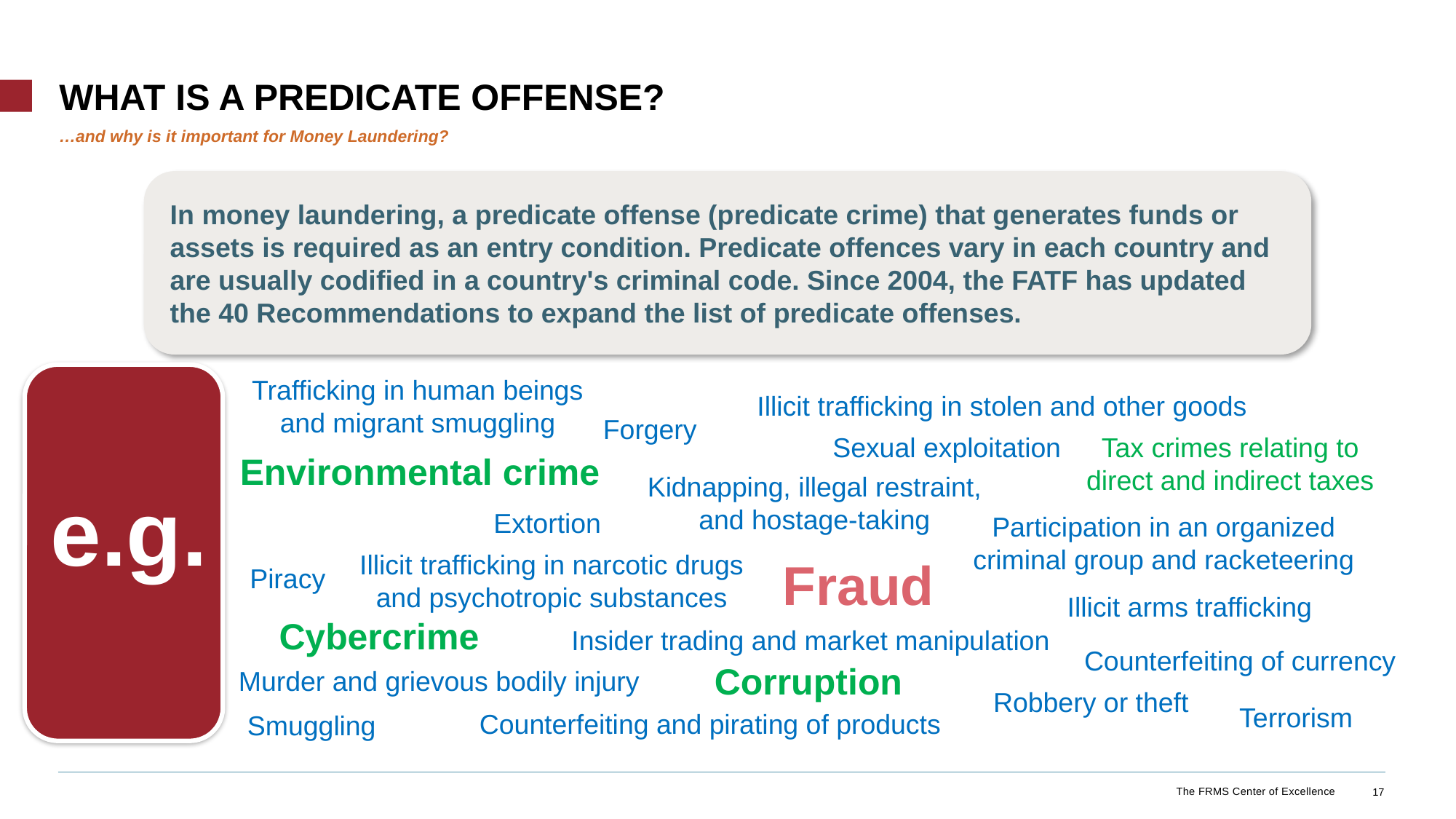

# What is a Predicate Offense?
…and why is it important for Money Laundering?
In money laundering, a predicate offense (predicate crime) that generates funds or assets is required as an entry condition. Predicate offences vary in each country and are usually codified in a country's criminal code. Since 2004, the FATF has updated the 40 Recommendations to expand the list of predicate offenses.

Trafficking in human beings and migrant smuggling
Illicit trafficking in stolen and other goods
Forgery
Sexual exploitation
Tax crimes relating to direct and indirect taxes
Environmental crime
Kidnapping, illegal restraint, and hostage-taking
e.g.
Extortion
Participation in an organized criminal group and racketeering
Illicit trafficking in narcotic drugs and psychotropic substances
Fraud
Piracy
Illicit arms trafficking
Cybercrime
Insider trading and market manipulation
Counterfeiting of currency
Corruption
Murder and grievous bodily injury
Robbery or theft
Terrorism
Counterfeiting and pirating of products
Smuggling

The FRMS Center of Excellence
17

Participation in an organized criminal group and racketeering; Terrorism; Trafficking in human beings and migrant smuggling; Sexual exploitation; Illicit trafficking in narcotic drugs and psychotropic substances; Illicit arms trafficking; Illicit trafficking in stolen and other goods; Corruption; Fraud; Counterfeiting of currency; Counterfeiting and pirating of products; Environmental crime; Murder and grievous bodily injury; Kidnapping, illegal restraint, and hostage-taking; Robbery or theft; Smuggling; Tax crimes relating to direct and indirect taxes; Extortion; Forgery; Piracy; Insider trading and market manipulation; Cybercrime